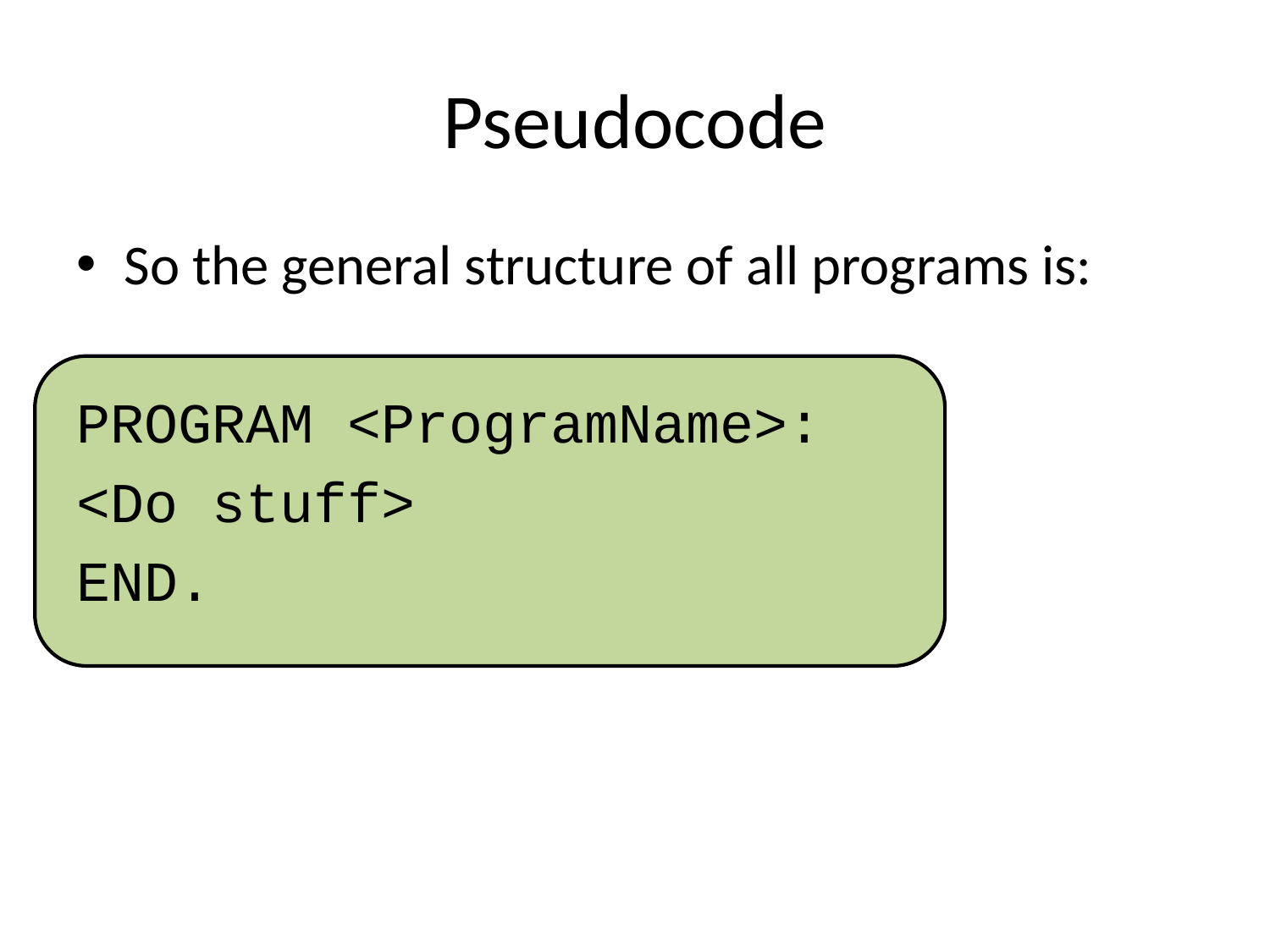

# Pseudocode
So the general structure of all programs is:

PROGRAM <ProgramName>:
<Do stuff>
END.